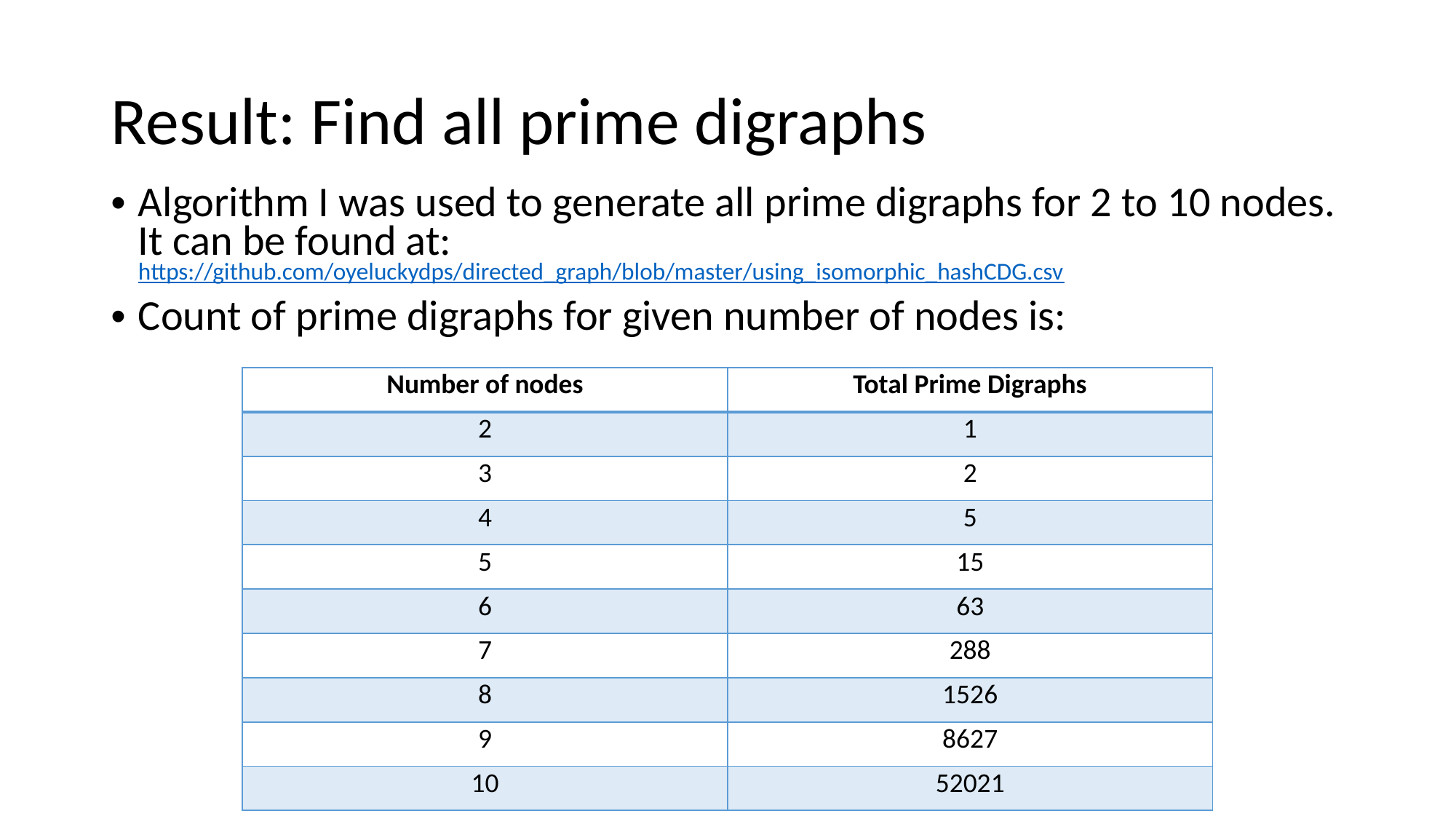

# Result: Find all prime digraphs
Algorithm I was used to generate all prime digraphs for 2 to 10 nodes. It can be found at: https://github.com/oyeluckydps/directed_graph/blob/master/using_isomorphic_hashCDG.csv
Count of prime digraphs for given number of nodes is:
| Number of nodes | Total Prime Digraphs |
| --- | --- |
| 2 | 1 |
| 3 | 2 |
| 4 | 5 |
| 5 | 15 |
| 6 | 63 |
| 7 | 288 |
| 8 | 1526 |
| 9 | 8627 |
| 10 | 52021 |